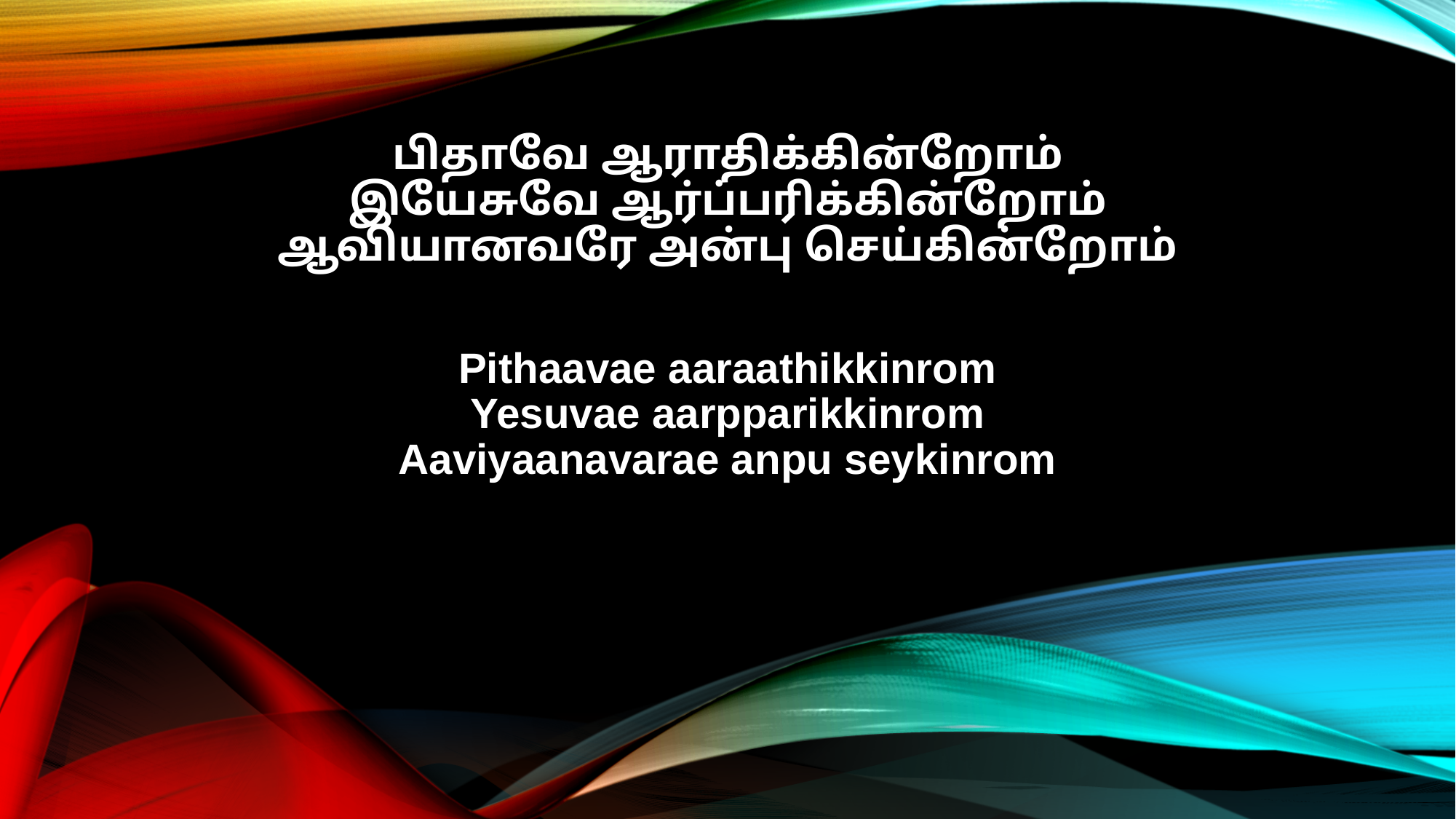

பிதாவே ஆராதிக்கின்றோம்
இயேசுவே ஆர்ப்பரிக்கின்றோம்
ஆவியானவரே அன்பு செய்கின்றோம்

Pithaavae aaraathikkinrom
Yesuvae aarpparikkinrom
Aaviyaanavarae anpu seykinrom